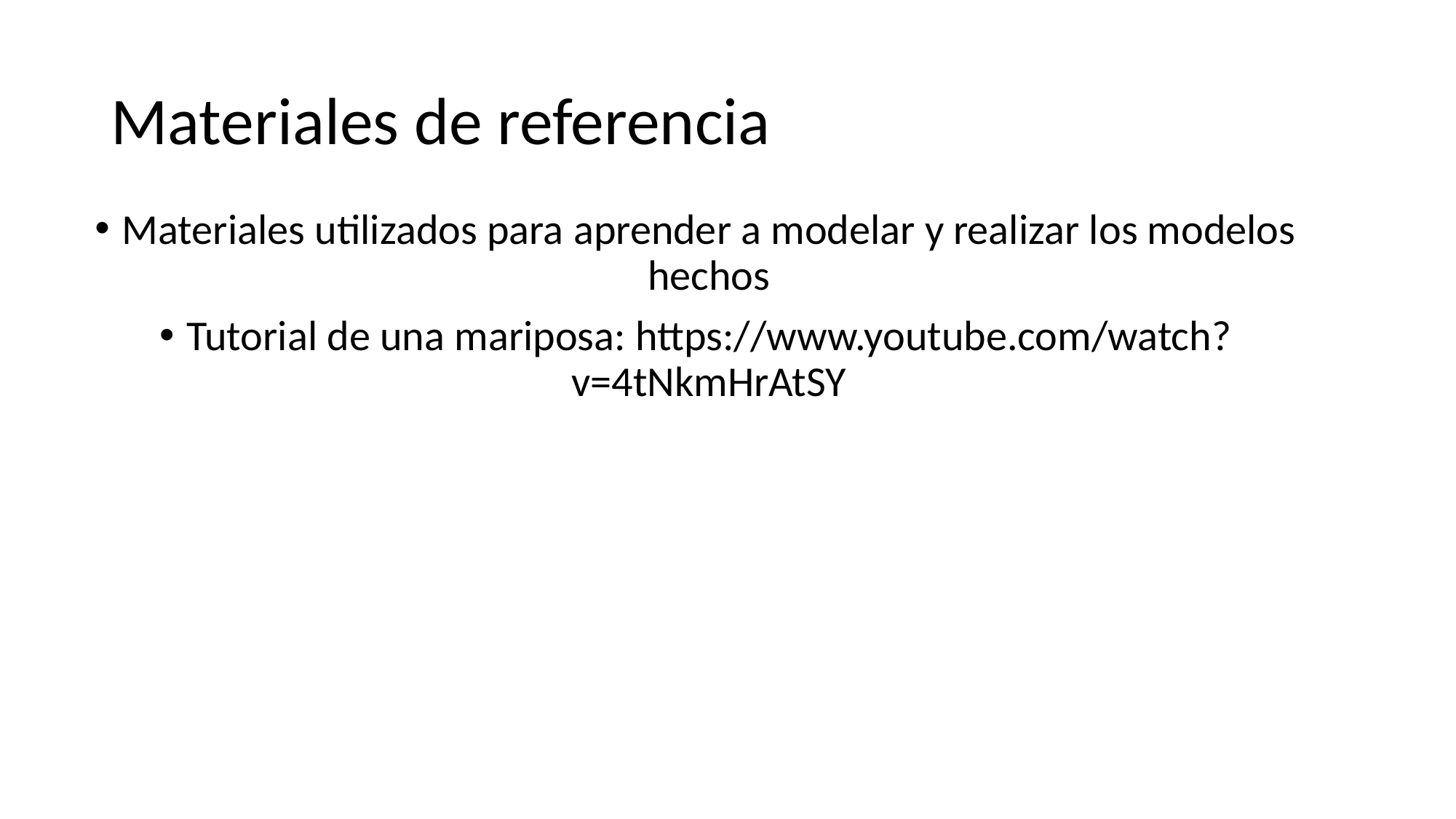

# Materiales de referencia
Materiales utilizados para aprender a modelar y realizar los modelos hechos
Tutorial de una mariposa: https://www.youtube.com/watch?v=4tNkmHrAtSY